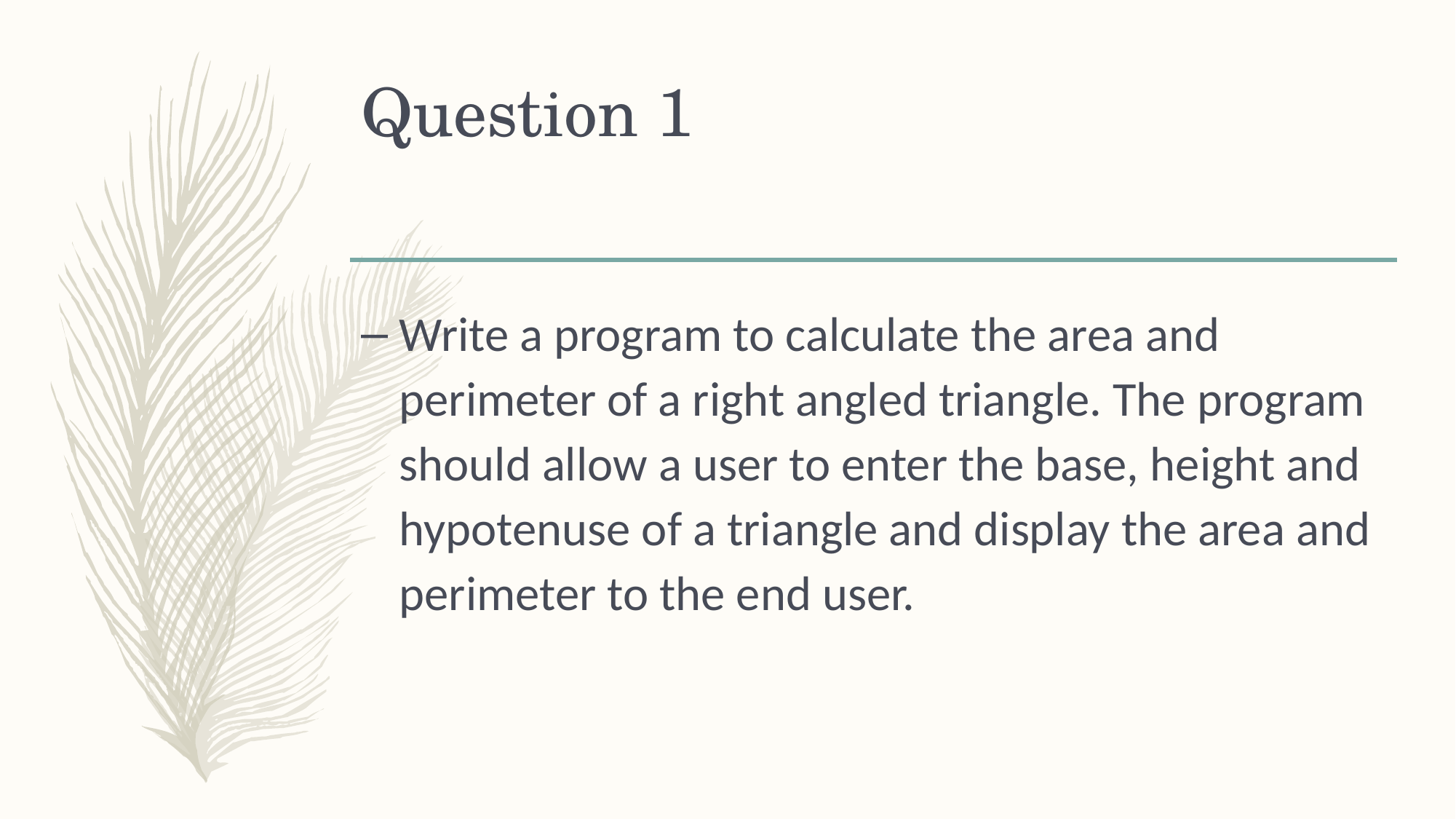

# Question 1
Write a program to calculate the area and perimeter of a right angled triangle. The program should allow a user to enter the base, height and hypotenuse of a triangle and display the area and perimeter to the end user.